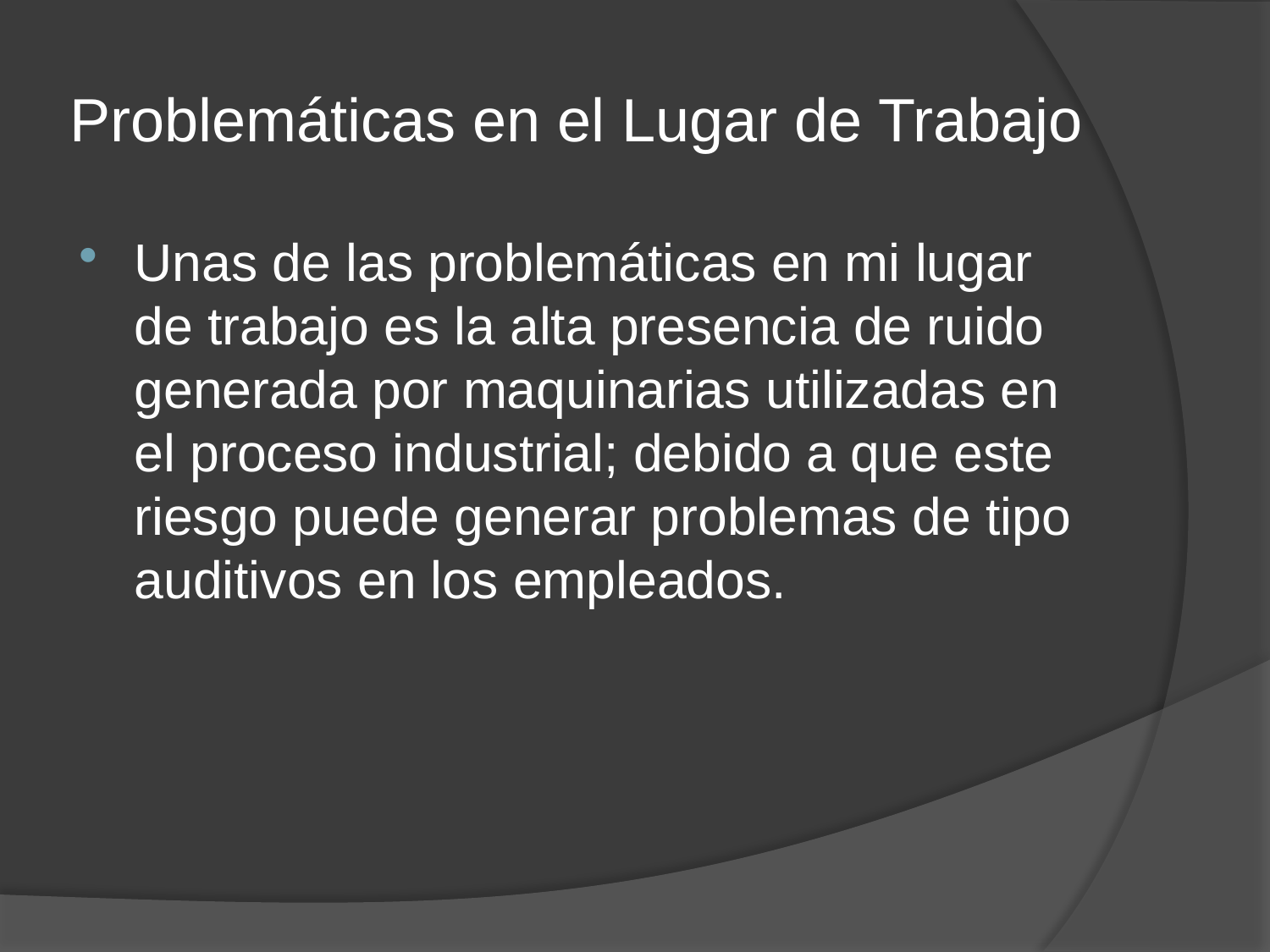

# Problemáticas en el Lugar de Trabajo
Unas de las problemáticas en mi lugar de trabajo es la alta presencia de ruido generada por maquinarias utilizadas en el proceso industrial; debido a que este riesgo puede generar problemas de tipo auditivos en los empleados.